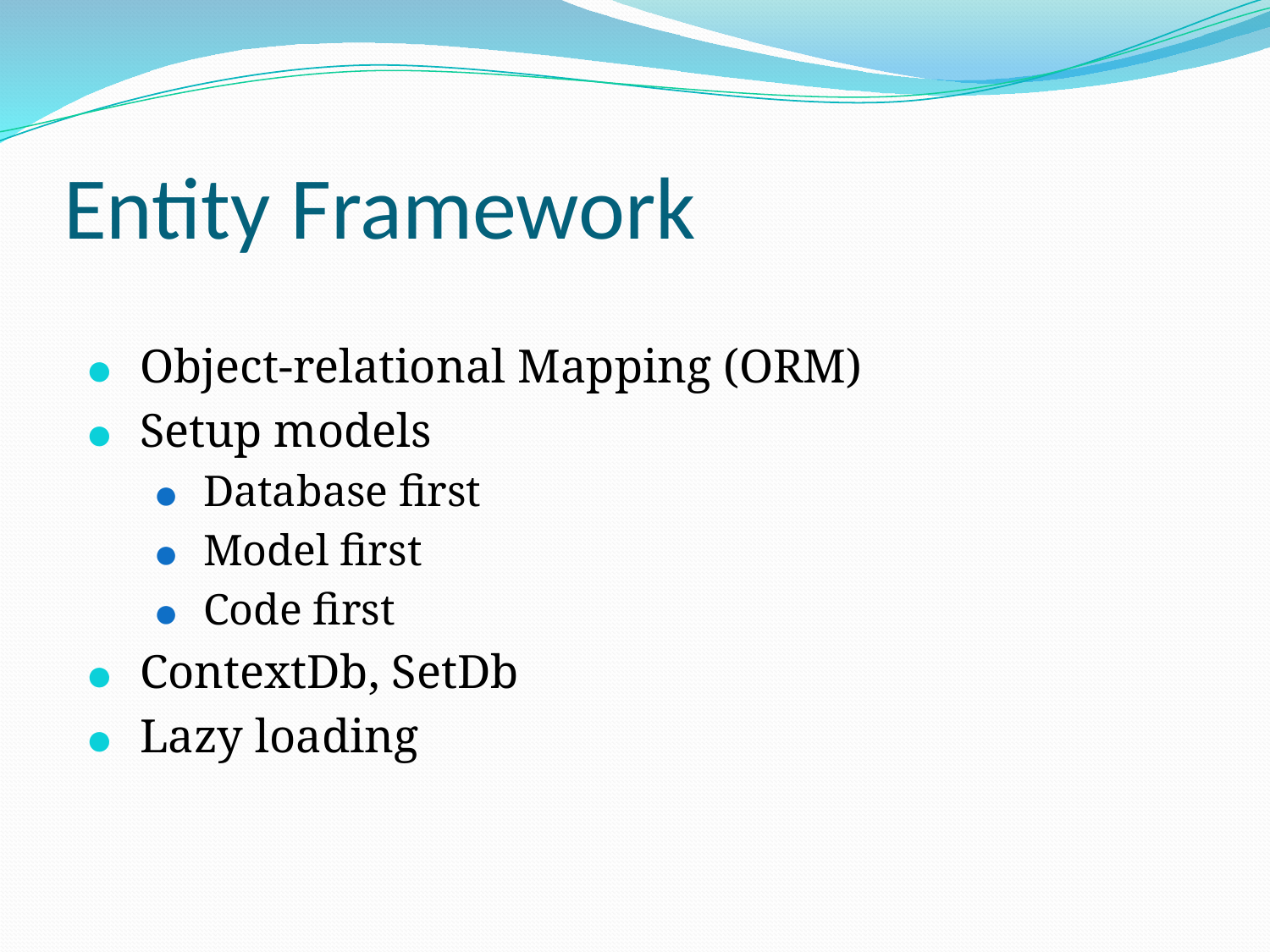

# Entity Framework

Object-relational Mapping (ORM)
Setup models
Database first
Model first
Code first
ContextDb, SetDb
Lazy loading